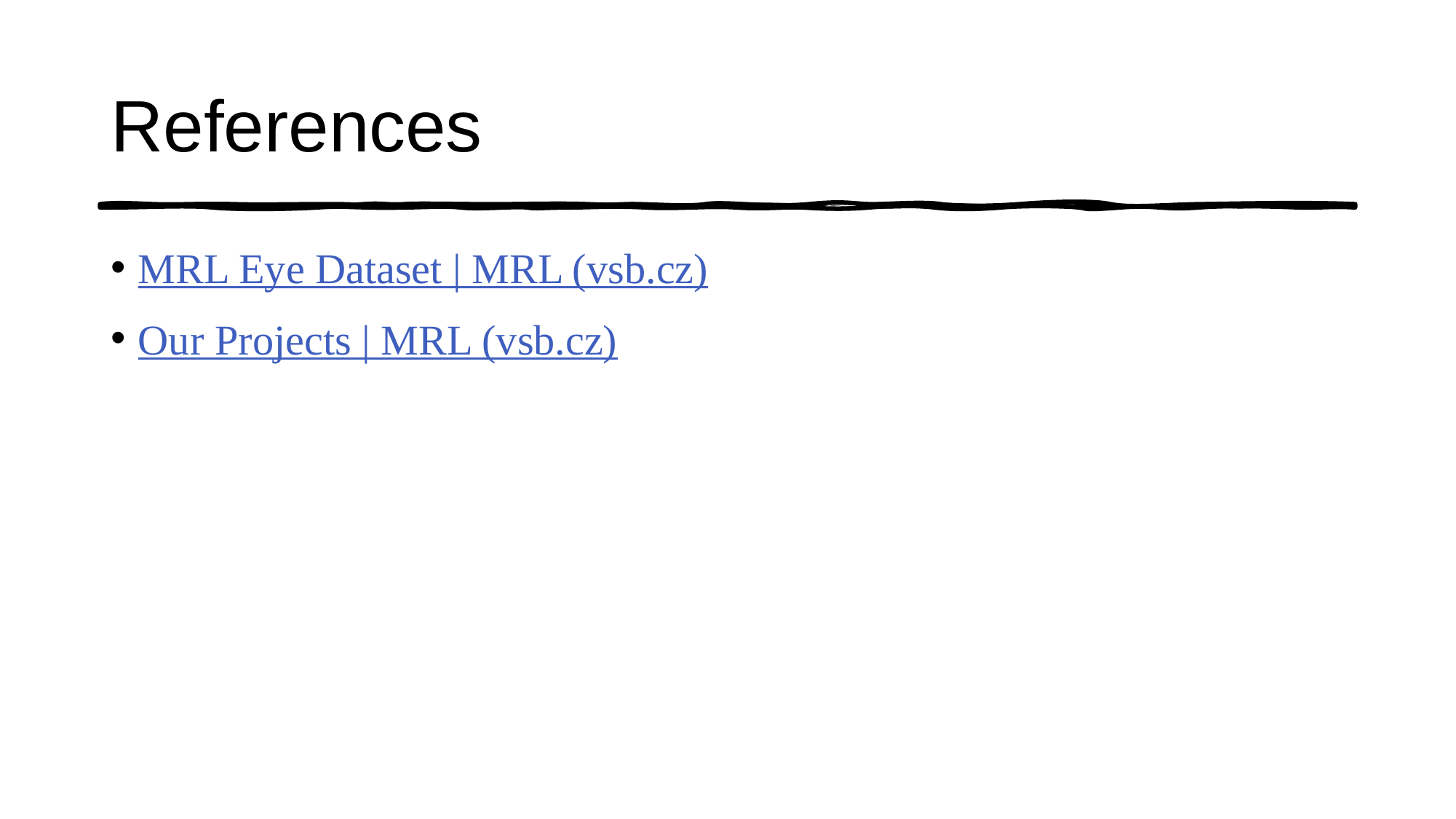

# References
MRL Eye Dataset | MRL (vsb.cz)
Our Projects | MRL (vsb.cz)